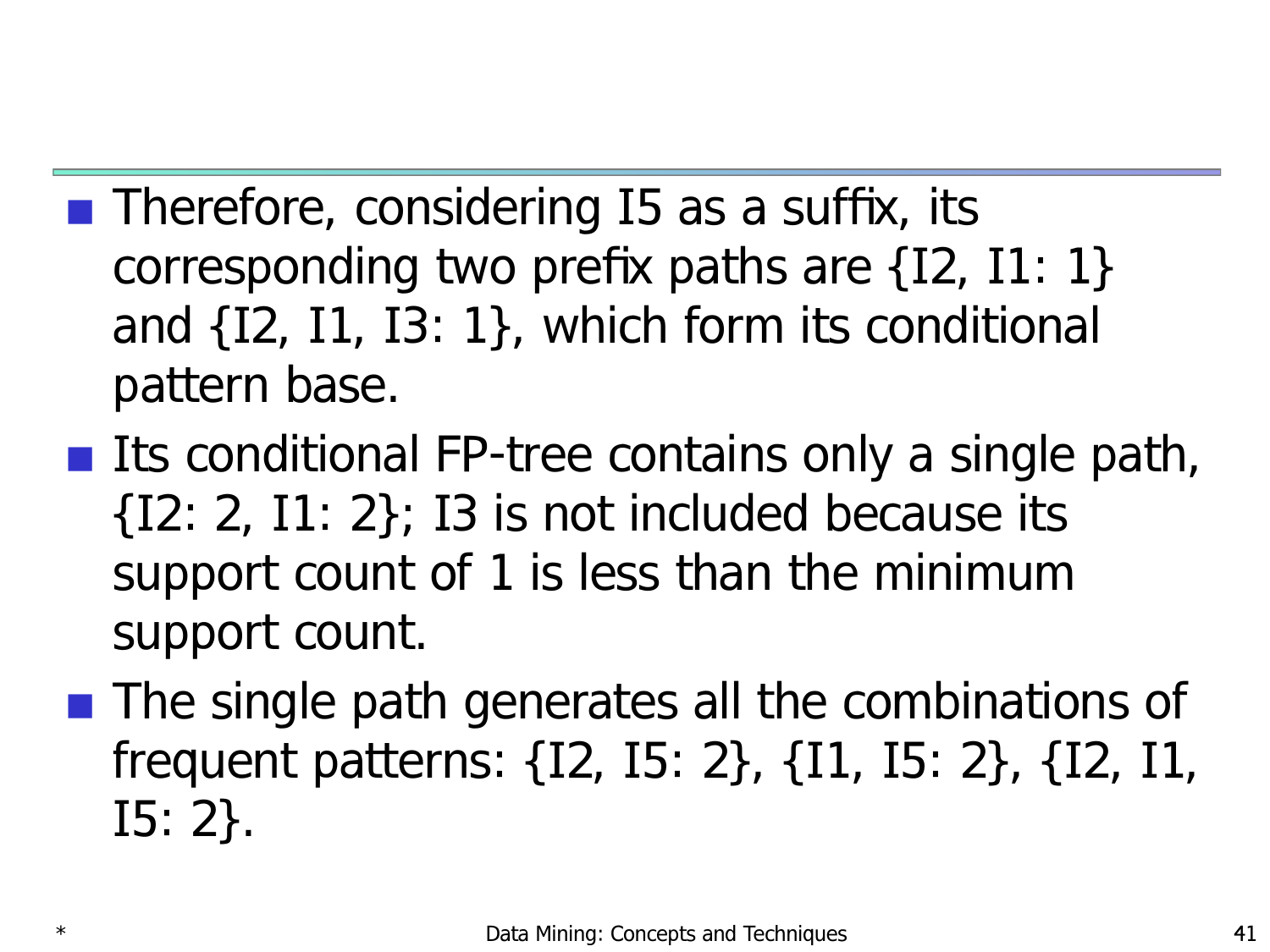

#
Therefore, considering I5 as a suffix, its corresponding two prefix paths are {I2, I1: 1} and {I2, I1, I3: 1}, which form its conditional pattern base.
Its conditional FP-tree contains only a single path, {I2: 2, I1: 2}; I3 is not included because its support count of 1 is less than the minimum support count.
The single path generates all the combinations of frequent patterns: {I2, I5: 2}, {I1, I5: 2}, {I2, I1, I5: 2}.

*
Data Mining: Concepts and Techniques
41